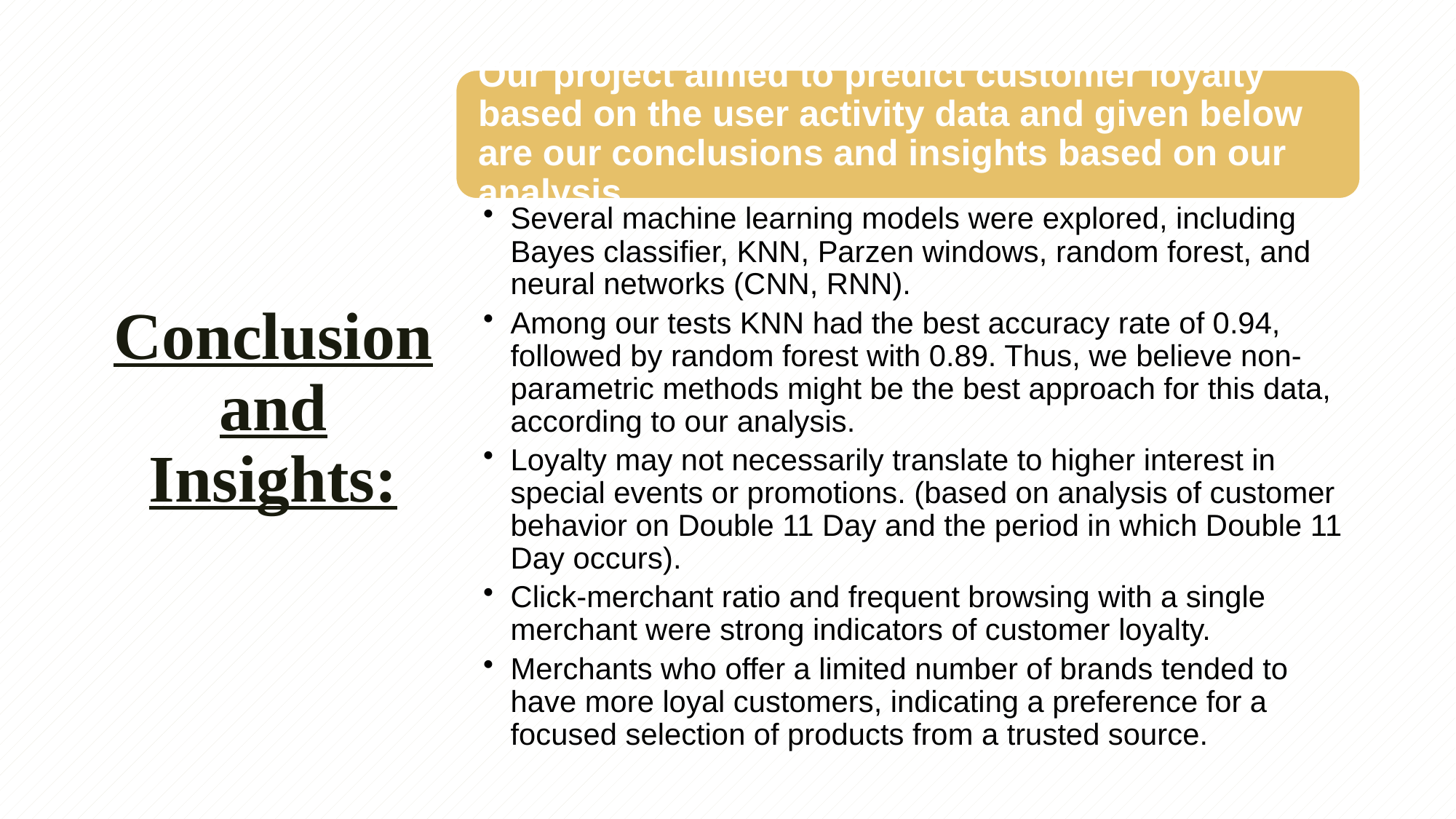

Our project aimed to predict customer loyalty based on the user activity data and given below are our conclusions and insights based on our analysis.
Several machine learning models were explored, including Bayes classifier, KNN, Parzen windows, random forest, and neural networks (CNN, RNN).
Among our tests KNN had the best accuracy rate of 0.94, followed by random forest with 0.89. Thus, we believe non-parametric methods might be the best approach for this data, according to our analysis.
Loyalty may not necessarily translate to higher interest in special events or promotions. (based on analysis of customer behavior on Double 11 Day and the period in which Double 11 Day occurs).
Click-merchant ratio and frequent browsing with a single merchant were strong indicators of customer loyalty.
Merchants who offer a limited number of brands tended to have more loyal customers, indicating a preference for a focused selection of products from a trusted source.
# Conclusion and Insights: